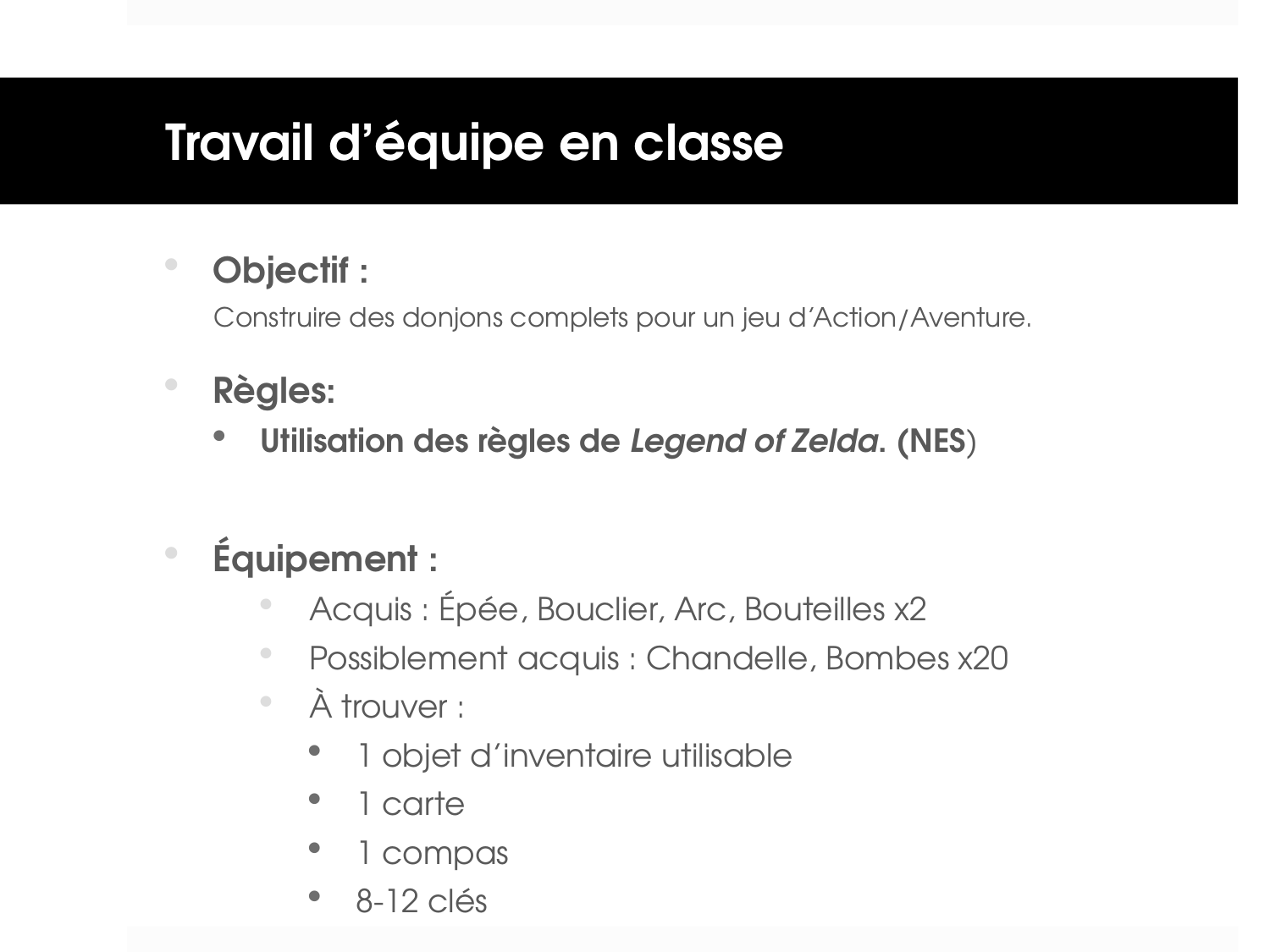

# Travail d’équipe en classe

Objectif :
Construire des donjons complets pour un jeu d’Action/Aventure.
Règles:
Utilisation des règles de Legend of Zelda. (NES)

Équipement :
Acquis : Épée, Bouclier, Arc, Bouteilles x2
Possiblement acquis : Chandelle, Bombes x20
À trouver :
1 objet d’inventaire utilisable
1 carte
1 compas
8-12 clés